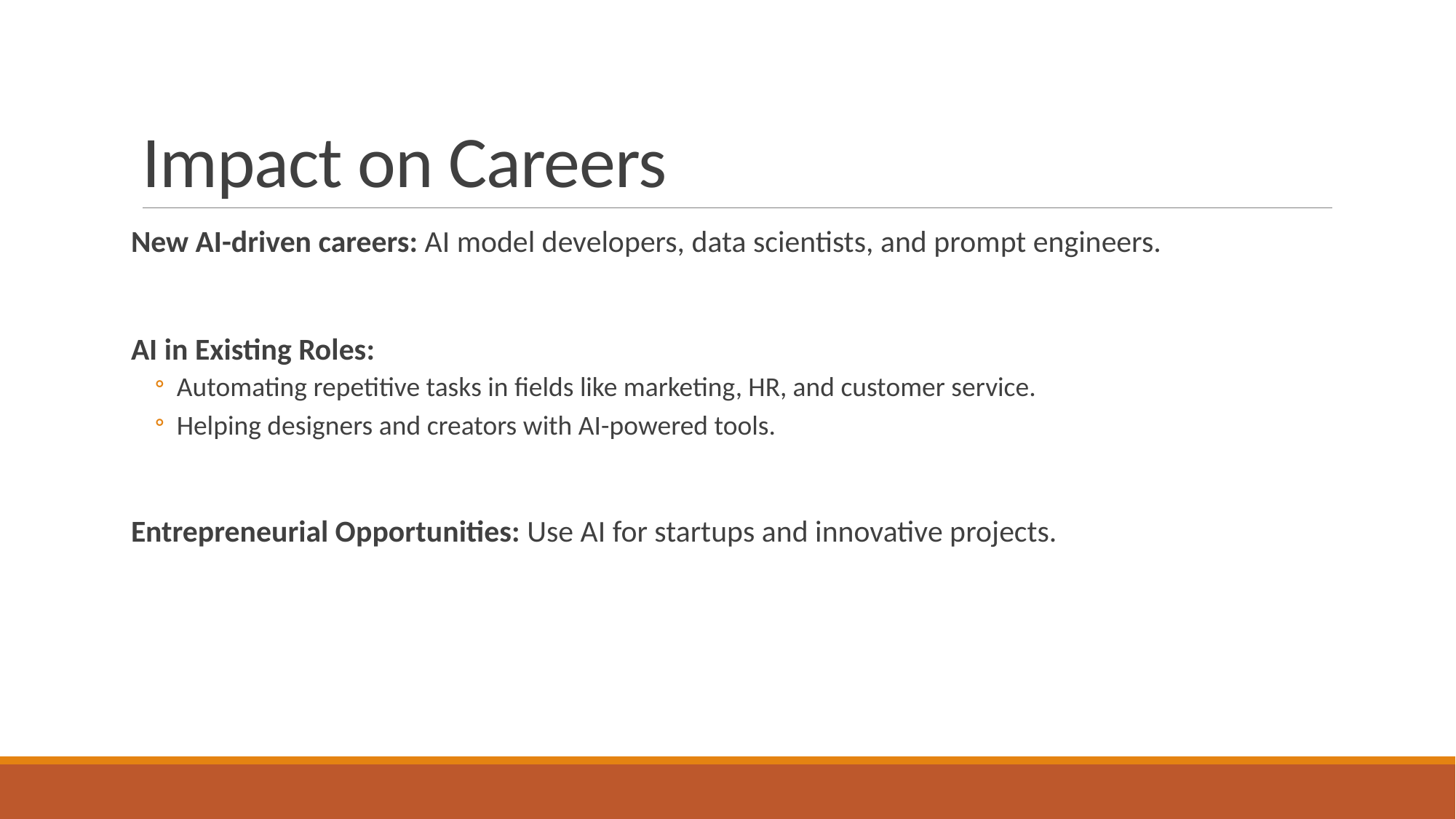

# Impact on Careers
New AI-driven careers: AI model developers, data scientists, and prompt engineers.

AI in Existing Roles:
Automating repetitive tasks in fields like marketing, HR, and customer service.
Helping designers and creators with AI-powered tools.

Entrepreneurial Opportunities: Use AI for startups and innovative projects.